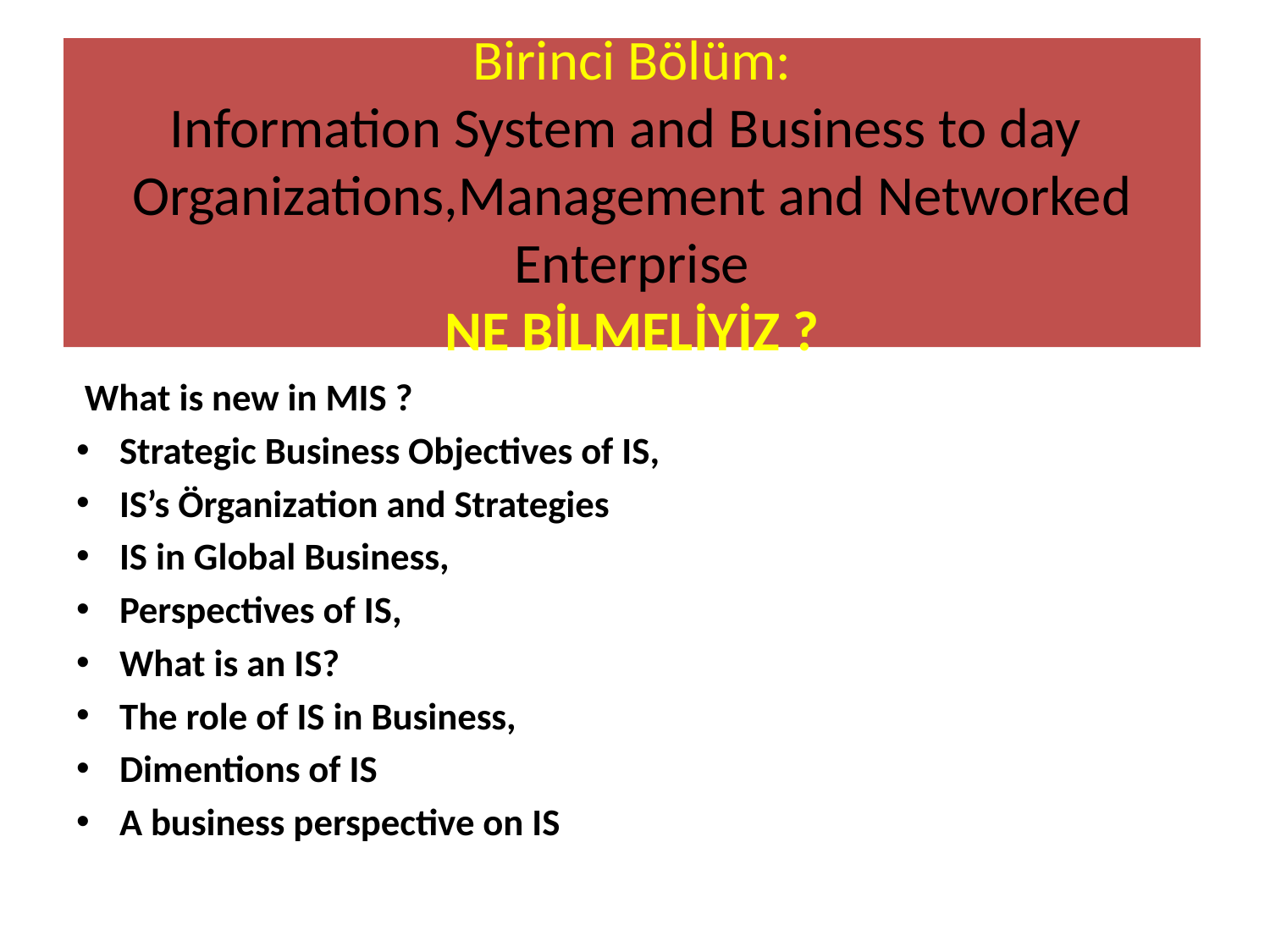

# Birinci Bölüm: Information System and Business to day Organizations,Management and Networked Enterprise NE BİLMELİYİZ ?
 What is new in MIS ?
Strategic Business Objectives of IS,
IS’s Örganization and Strategies
IS in Global Business,
Perspectives of IS,
What is an IS?
The role of IS in Business,
Dimentions of IS
A business perspective on IS